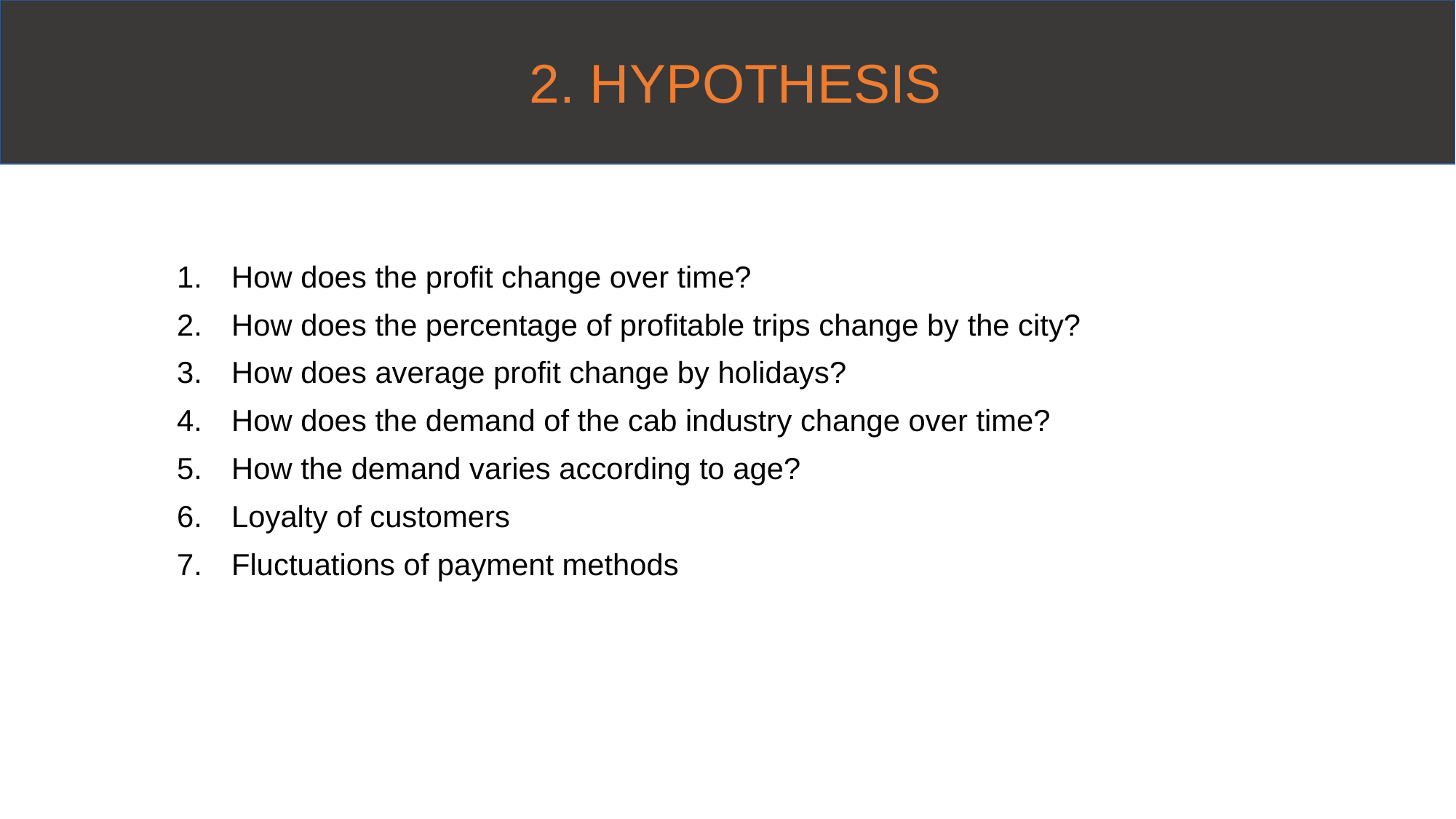

# 2. HYPOTHESIS
How does the profit change over time?
How does the percentage of profitable trips change by the city?
How does average profit change by holidays?
How does the demand of the cab industry change over time?
How the demand varies according to age?
Loyalty of customers
Fluctuations of payment methods